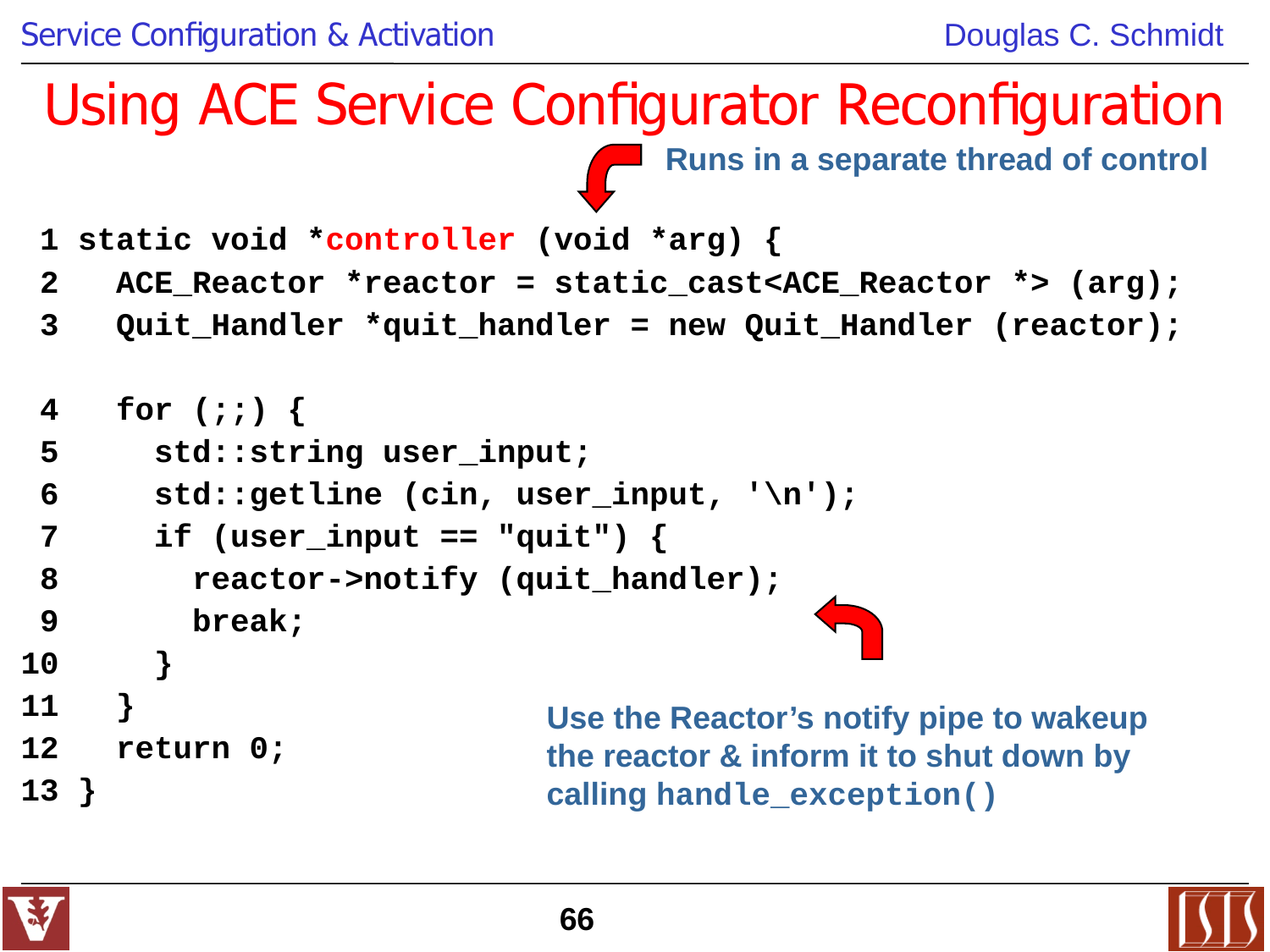

# Using ACE Service Configurator Reconfiguration
Runs in a separate thread of control

 1 static void *controller (void *arg) {
 2   ACE_Reactor *reactor = static_cast<ACE_Reactor *> (arg);
 3   Quit_Handler *quit_handler = new Quit_Handler (reactor);

 4   for (;;) {
 5     std::string user_input;
 6     std::getline (cin, user_input, '\n');
 7     if (user_input == "quit") {
 8       reactor->notify (quit_handler);
 9       break;
10     }
11   }
12   return 0;
13 }

Use the Reactor’s notify pipe to wakeup the reactor & inform it to shut down by calling handle_exception()